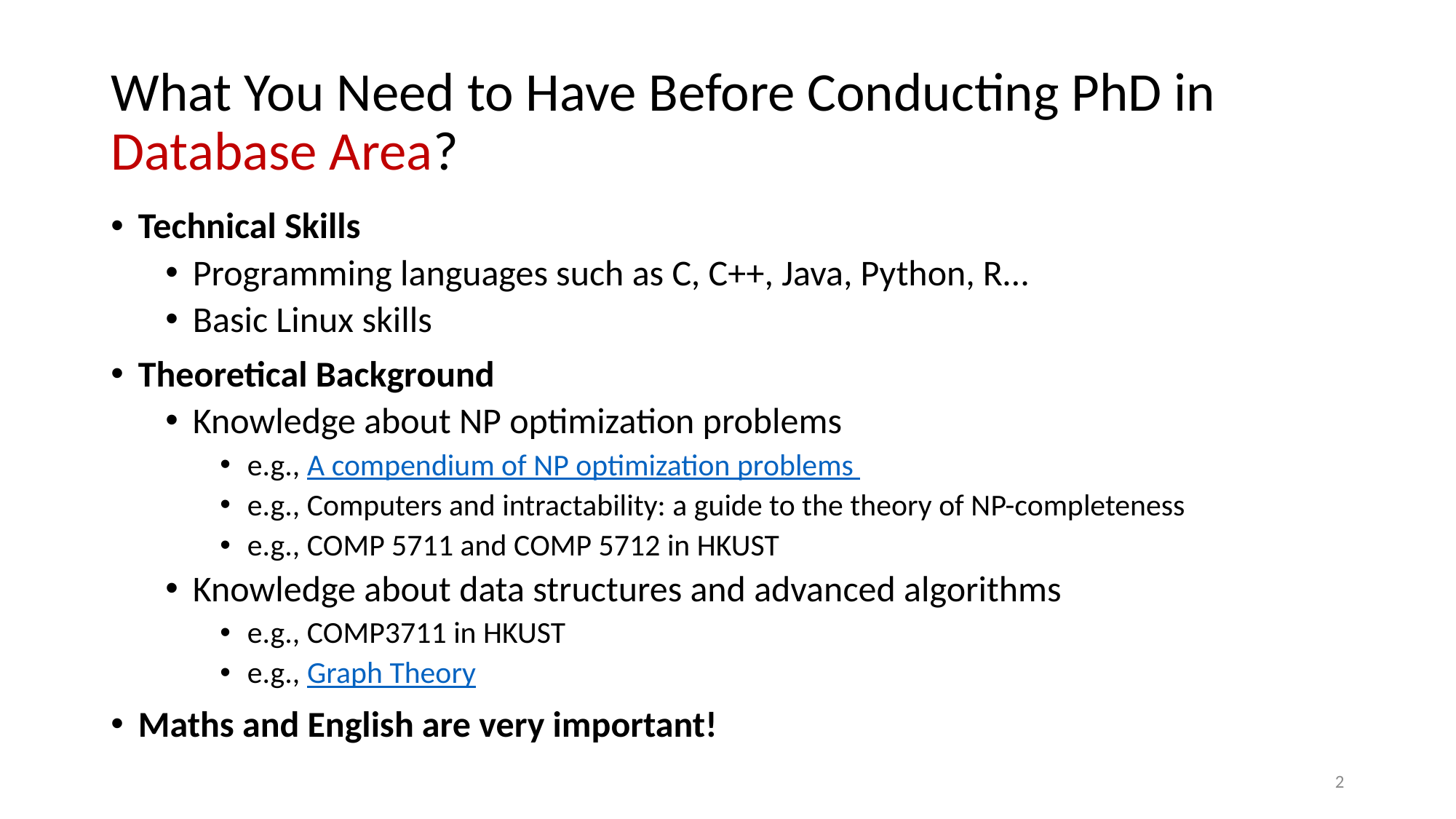

# What You Need to Have Before Conducting PhD in Database Area?
Technical Skills
Programming languages such as C, C++, Java, Python, R…
Basic Linux skills
Theoretical Background
Knowledge about NP optimization problems
e.g., A compendium of NP optimization problems
e.g., Computers and intractability: a guide to the theory of NP-completeness
e.g., COMP 5711 and COMP 5712 in HKUST
Knowledge about data structures and advanced algorithms
e.g., COMP3711 in HKUST
e.g., Graph Theory
Maths and English are very important!
2